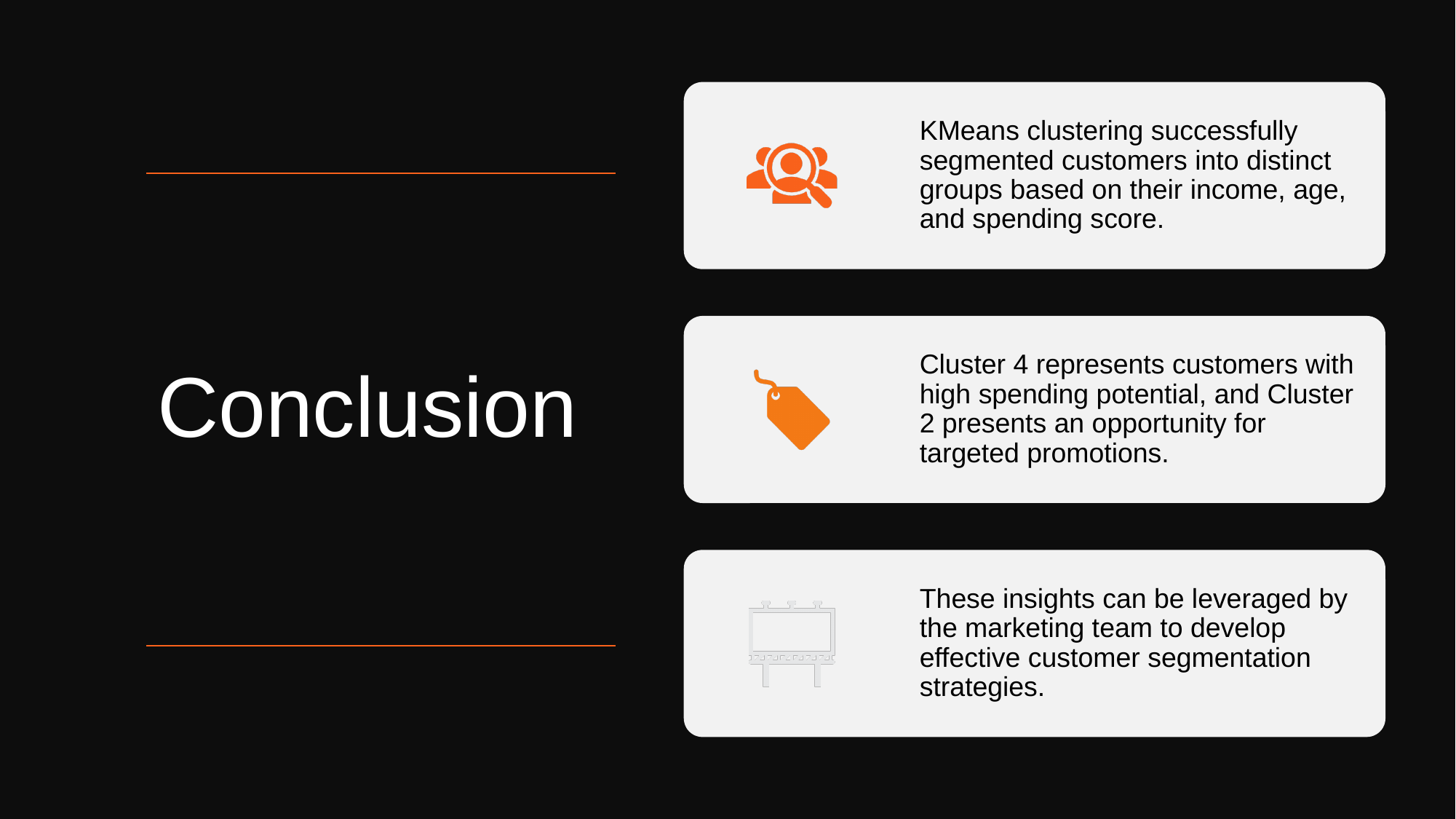

KMeans clustering successfully segmented customers into distinct groups based on their income, age, and spending score.
Cluster 4 represents customers with high spending potential, and Cluster 2 presents an opportunity for targeted promotions.
These insights can be leveraged by the marketing team to develop effective customer segmentation strategies.
# Conclusion